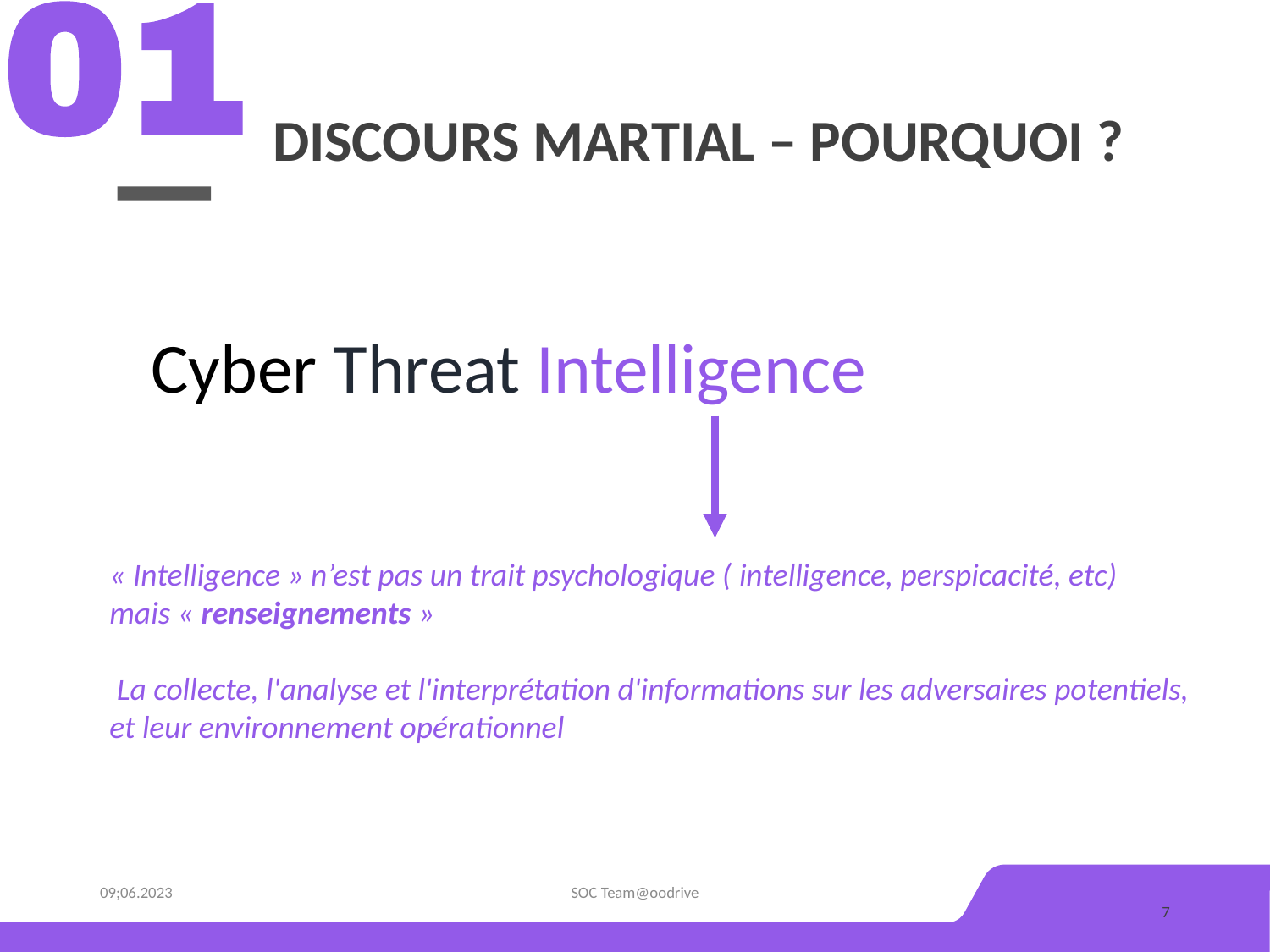

01
# Discours martial – pourquoi ?
Cyber Threat Intelligence
« Intelligence » n’est pas un trait psychologique ( intelligence, perspicacité, etc)
mais « renseignements »

 La collecte, l'analyse et l'interprétation d'informations sur les adversaires potentiels,
et leur environnement opérationnel

Lorem Ipsum Dolor Sit
Lorem Ipsum Dolor Sit
Lorem Ipsum Dolor Sit
09;06.2023
SOC Team@oodrive
7